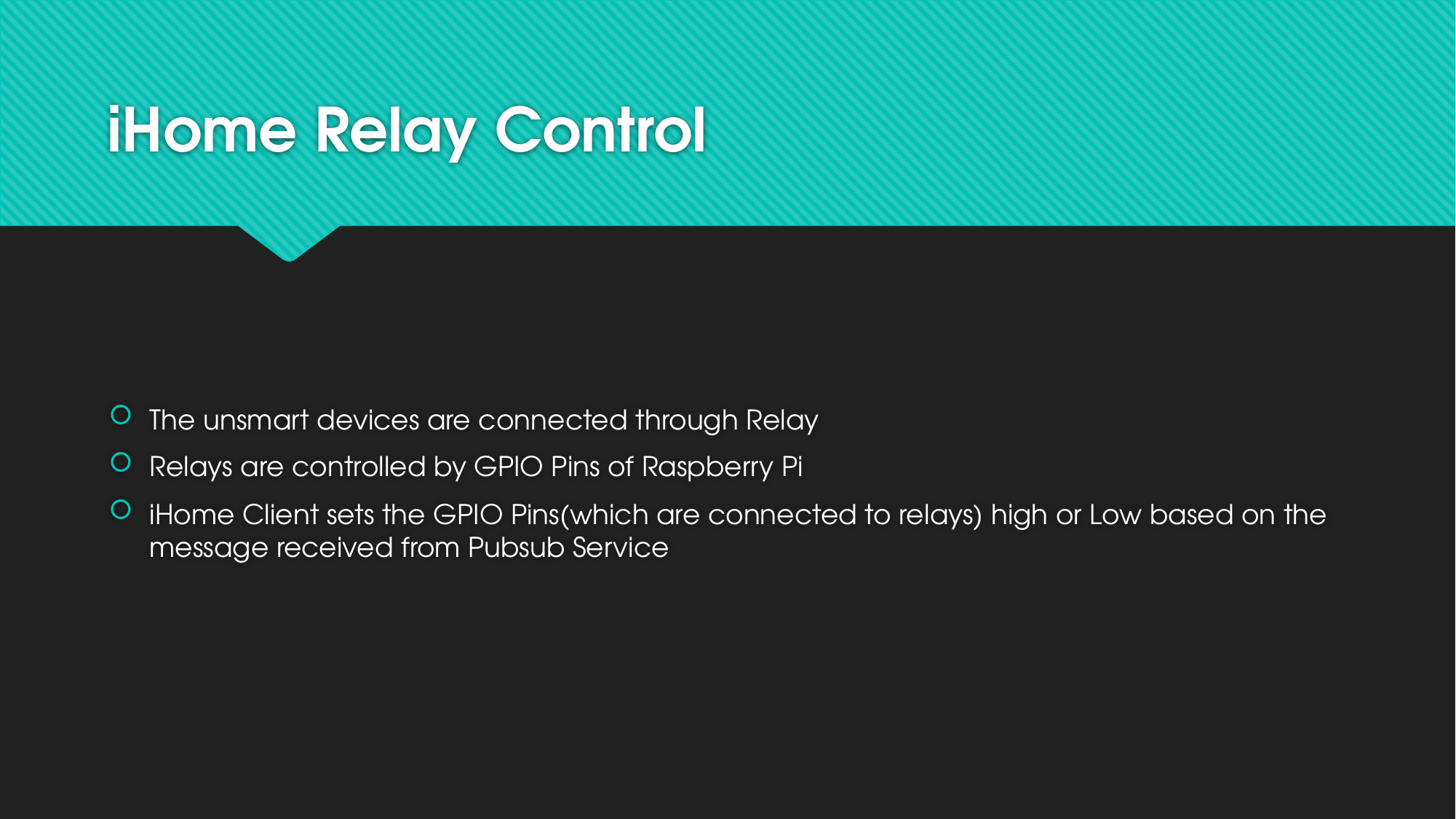

# iHome Relay Control
The unsmart devices are connected through Relay
Relays are controlled by GPIO Pins of Raspberry Pi
iHome Client sets the GPIO Pins(which are connected to relays) high or Low based on the message received from Pubsub Service